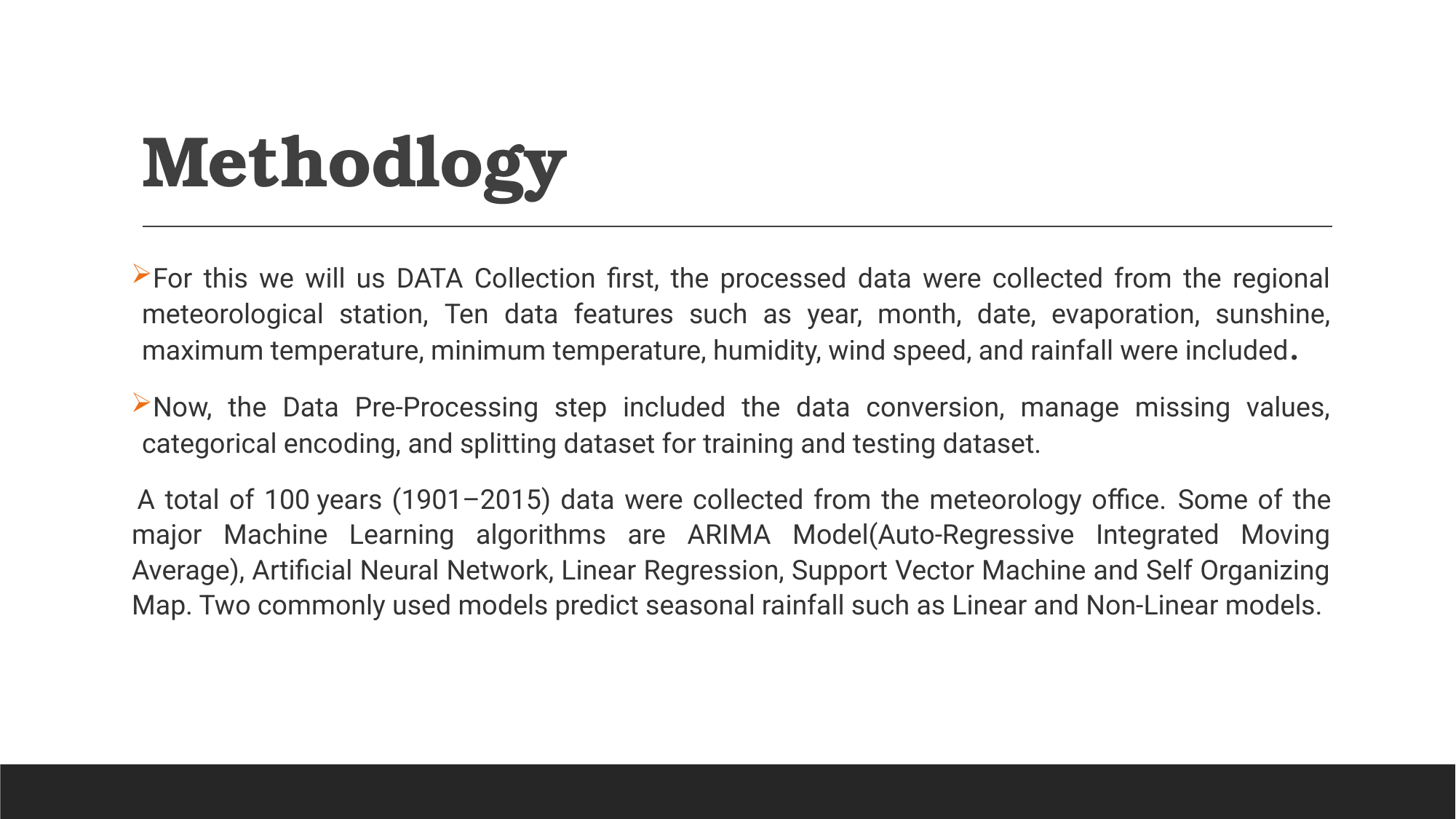

# Methodlogy
For this we will us DATA Collection first, the processed data were collected from the regional meteorological station, Ten data features such as year, month, date, evaporation, sunshine, maximum temperature, minimum temperature, humidity, wind speed, and rainfall were included.
Now, the Data Pre-Processing step included the data conversion, manage missing values, categorical encoding, and splitting dataset for training and testing dataset.
A total of 100 years (1901–2015) data were collected from the meteorology office. Some of the major Machine Learning algorithms are ARIMA Model(Auto-Regressive Integrated Moving Average), Artificial Neural Network, Linear Regression, Support Vector Machine and Self Organizing Map. Two commonly used models predict seasonal rainfall such as Linear and Non-Linear models.